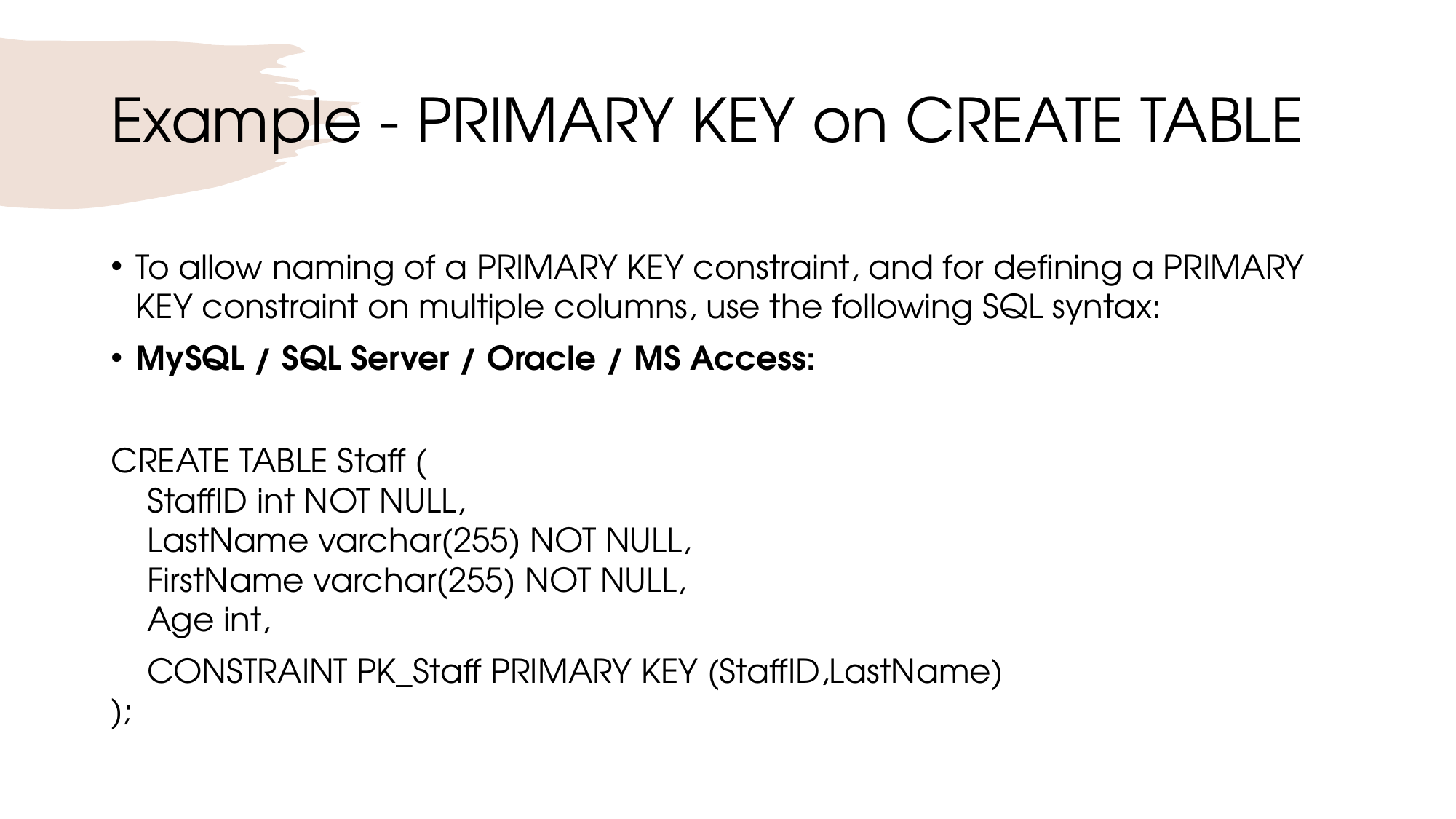

# Example - PRIMARY KEY on CREATE TABLE
To allow naming of a PRIMARY KEY constraint, and for defining a PRIMARY KEY constraint on multiple columns, use the following SQL syntax:
MySQL / SQL Server / Oracle / MS Access:

CREATE TABLE Staff (
    StaffID int NOT NULL,
    LastName varchar(255) NOT NULL,
    FirstName varchar(255) NOT NULL,
    Age int,
    CONSTRAINT PK_Staff PRIMARY KEY (StaffID,LastName)
);